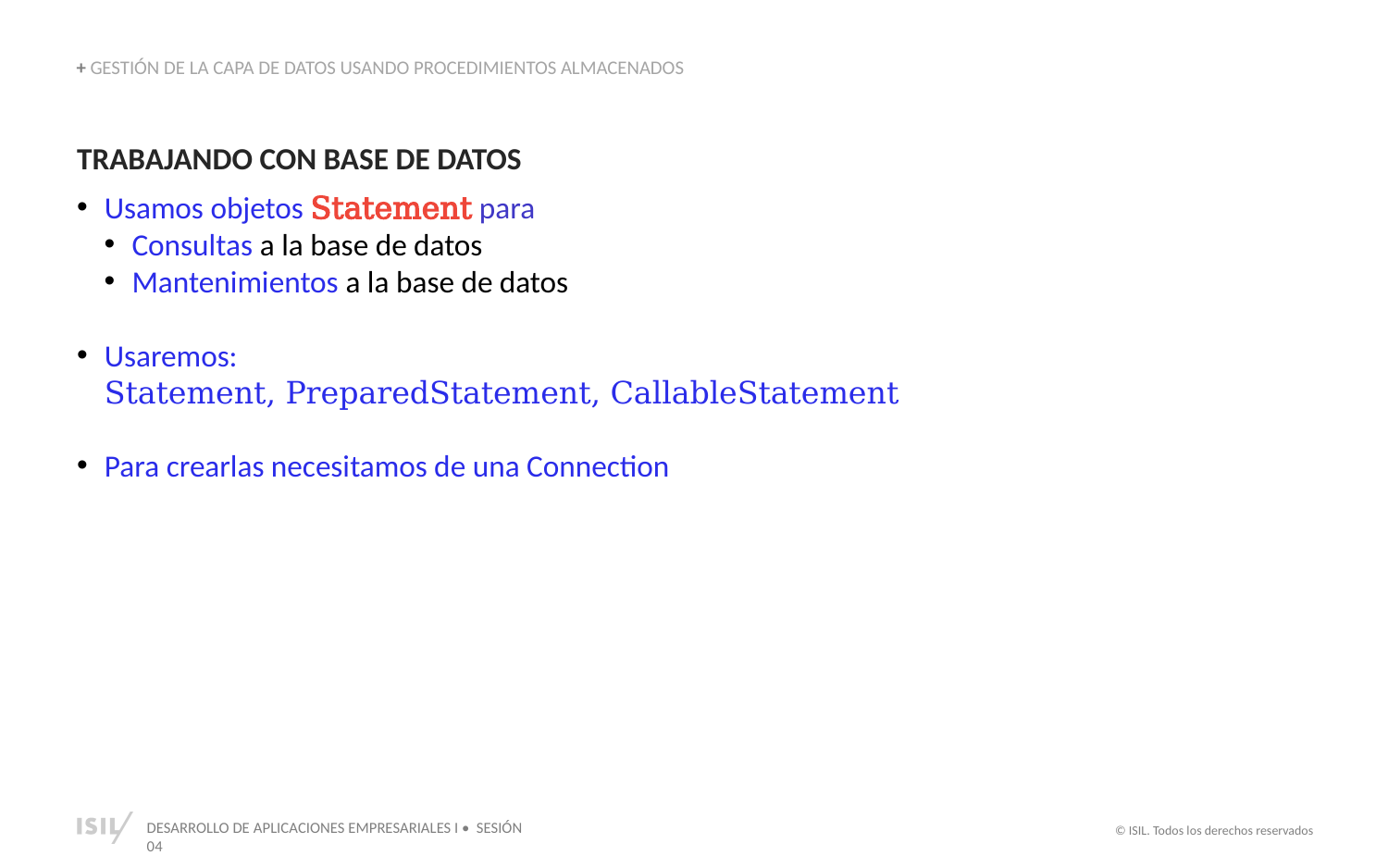

+ GESTIÓN DE LA CAPA DE DATOS USANDO PROCEDIMIENTOS ALMACENADOS
TRABAJANDO CON BASE DE DATOS
Usamos objetos Statement para
Consultas a la base de datos
Mantenimientos a la base de datos

Usaremos:
Statement, PreparedStatement, CallableStatement

Para crearlas necesitamos de una Connection